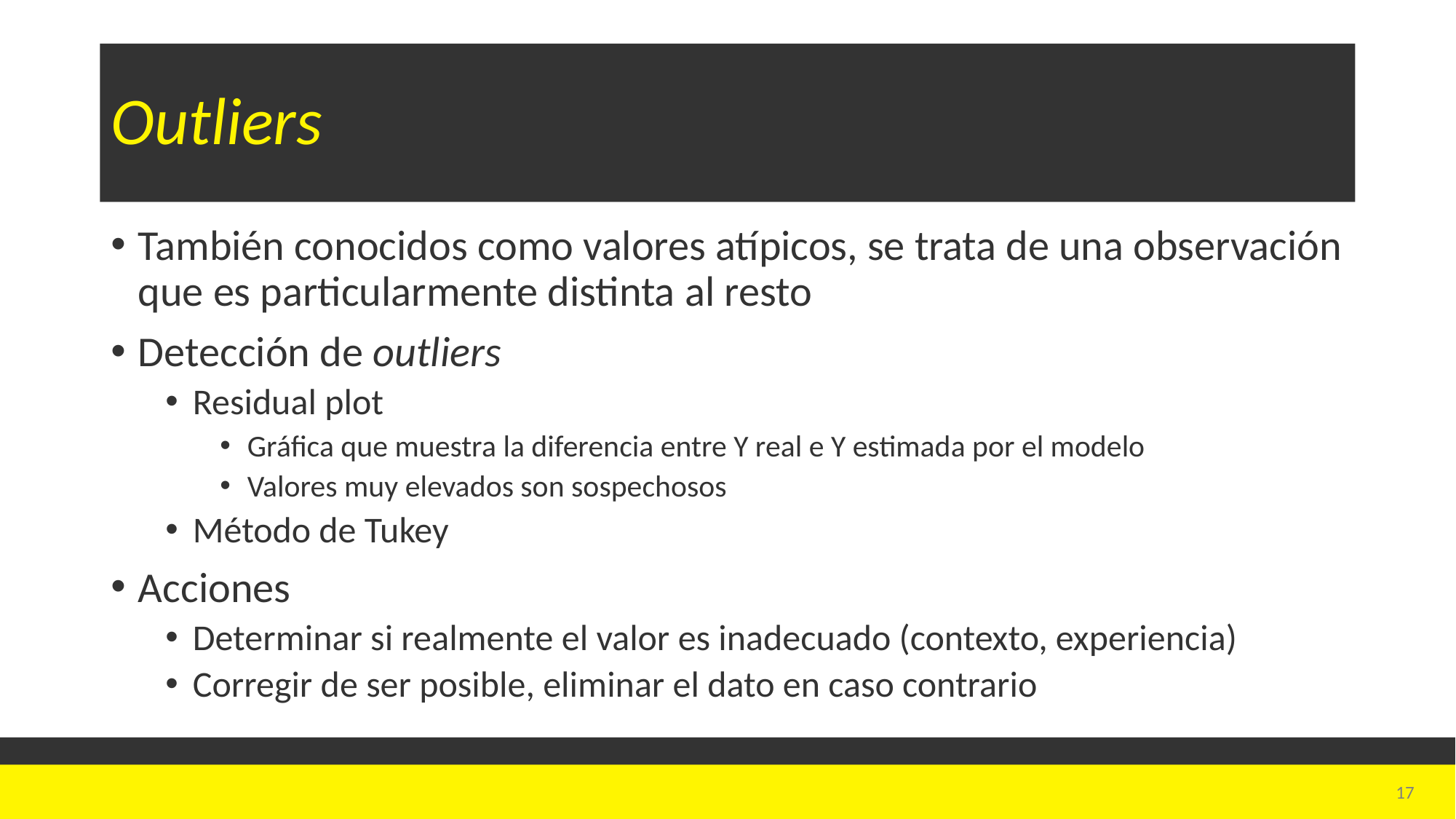

# Outliers
También conocidos como valores atípicos, se trata de una observación que es particularmente distinta al resto
Detección de outliers
Residual plot
Gráfica que muestra la diferencia entre Y real e Y estimada por el modelo
Valores muy elevados son sospechosos
Método de Tukey
Acciones
Determinar si realmente el valor es inadecuado (contexto, experiencia)
Corregir de ser posible, eliminar el dato en caso contrario